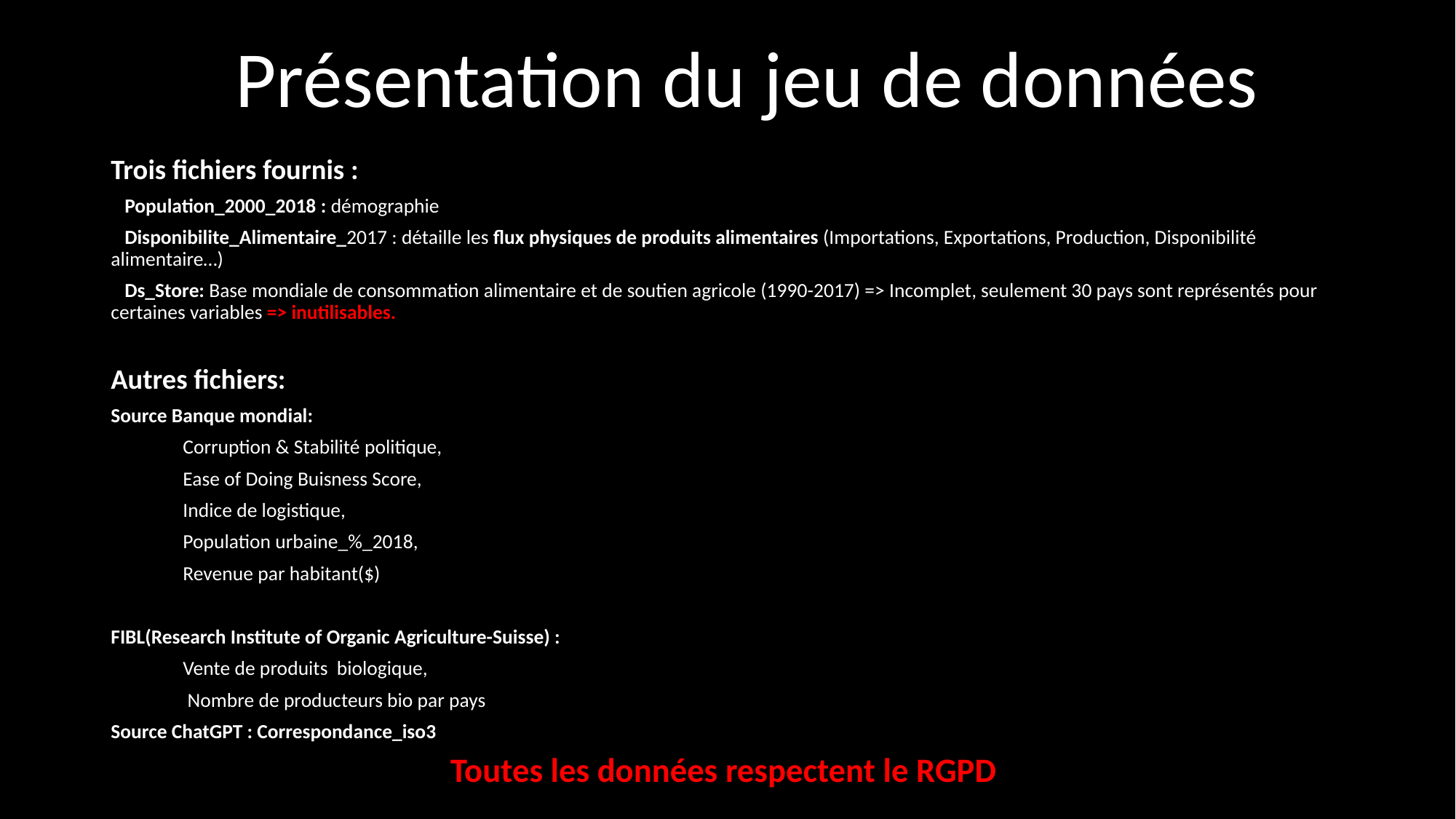

# Présentation du jeu de données
Trois fichiers fournis :
   Population_2000_2018 : démographie
   Disponibilite_Alimentaire_2017 : détaille les flux physiques de produits alimentaires (Importations, Exportations, Production, Disponibilité alimentaire…)
   Ds_Store: Base mondiale de consommation alimentaire et de soutien agricole (1990-2017) => Incomplet, seulement 30 pays sont représentés pour certaines variables => inutilisables.

Autres fichiers:
Source Banque mondial:
	Corruption & Stabilité politique,
 	Ease of Doing Buisness Score,
	Indice de logistique,
	Population urbaine_%_2018,
	Revenue par habitant($)

FIBL(Research Institute of Organic Agriculture-Suisse) :
	Vente de produits  biologique,
	 Nombre de producteurs bio par pays
Source ChatGPT : Correspondance_iso3
Toutes les données respectent le RGPD